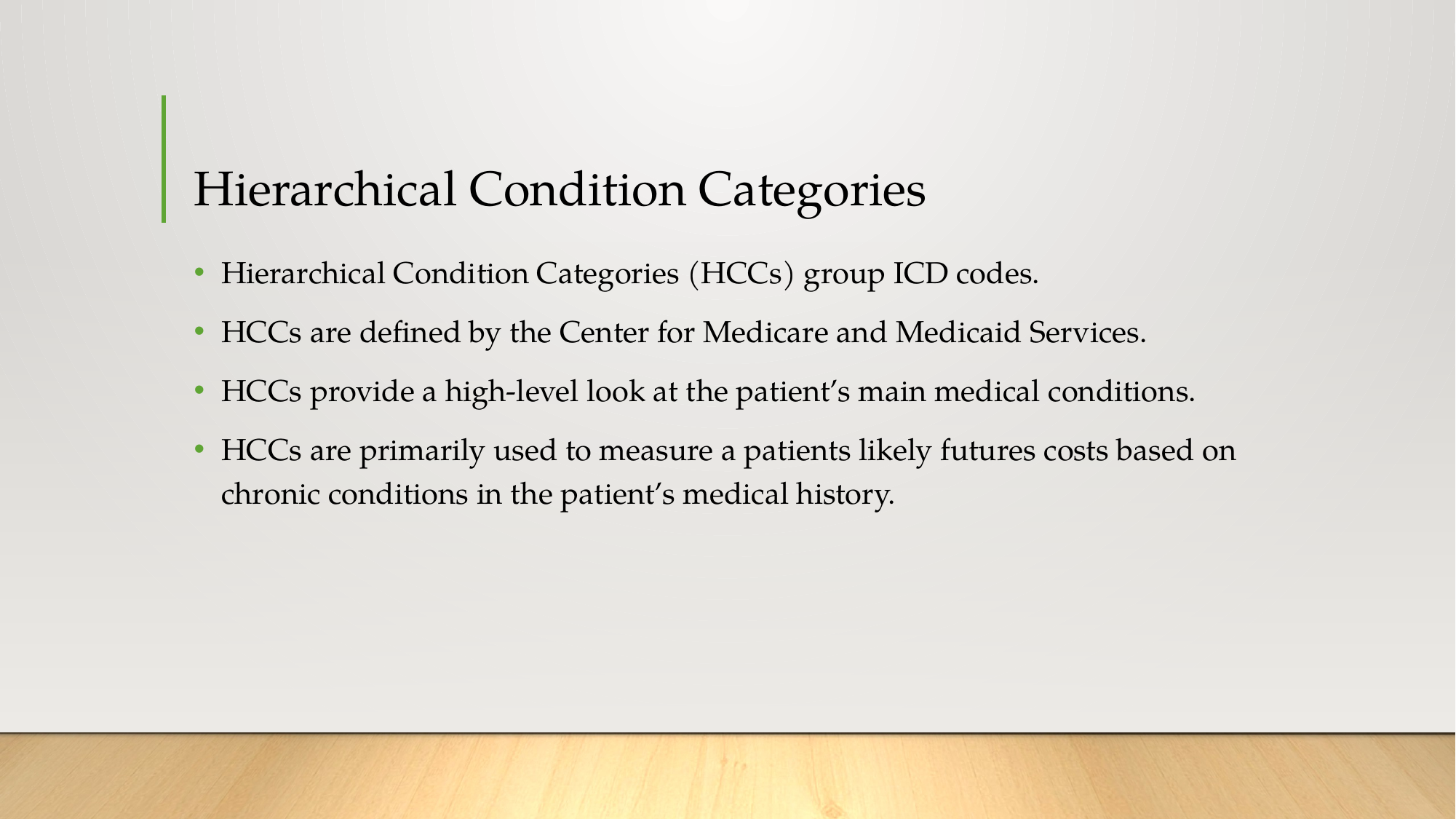

# Hierarchical Condition Categories
Hierarchical Condition Categories (HCCs) group ICD codes.
HCCs are defined by the Center for Medicare and Medicaid Services.
HCCs provide a high-level look at the patient’s main medical conditions.
HCCs are primarily used to measure a patients likely futures costs based on chronic conditions in the patient’s medical history.